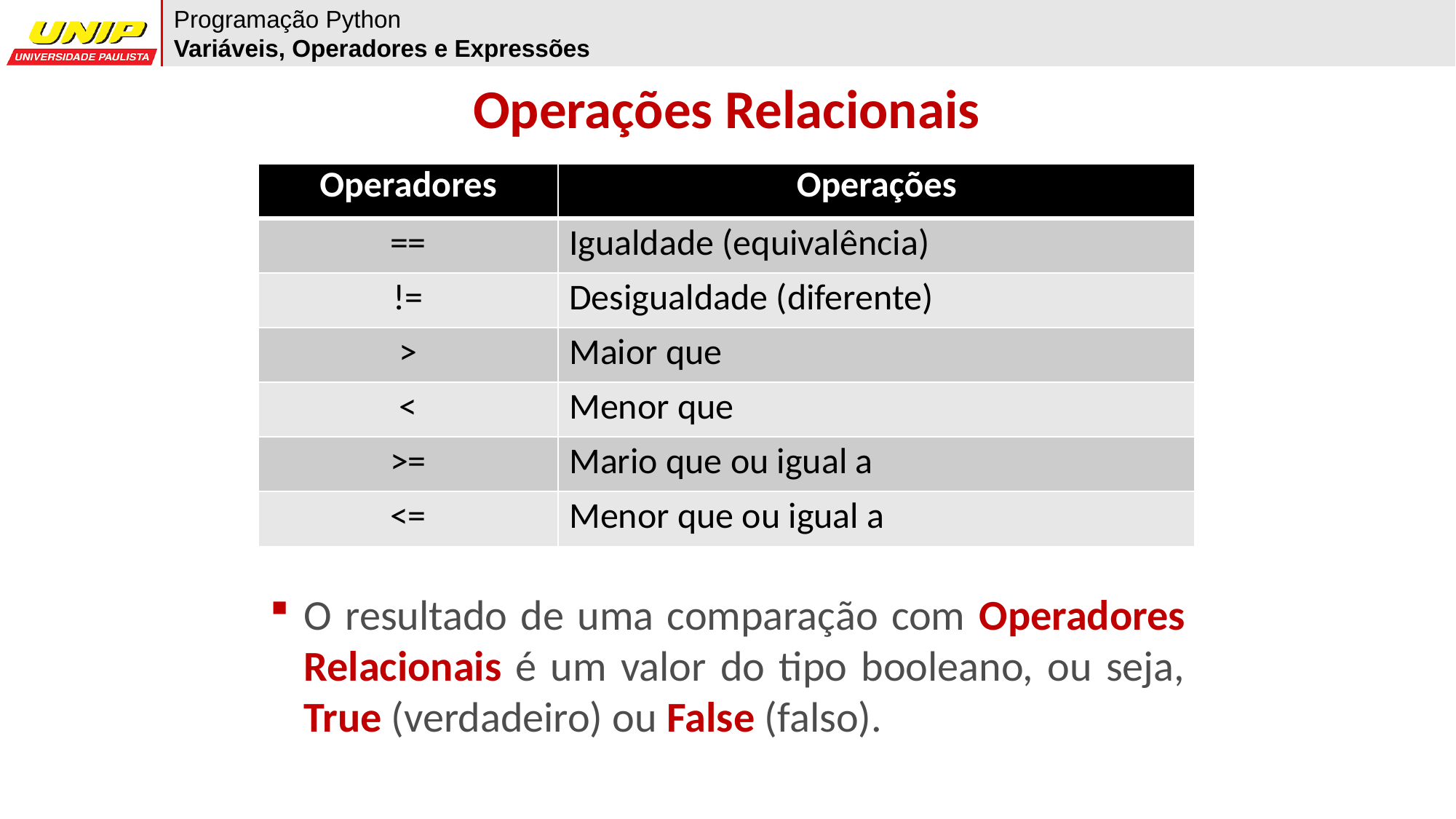

Programação Python
Variáveis, Operadores e Expressões
Operações Relacionais
| Operadores | Operações |
| --- | --- |
| == | Igualdade (equivalência) |
| != | Desigualdade (diferente) |
| > | Maior que |
| < | Menor que |
| >= | Mario que ou igual a |
| <= | Menor que ou igual a |
O resultado de uma comparação com Operadores Relacionais é um valor do tipo booleano, ou seja, True (verdadeiro) ou False (falso).